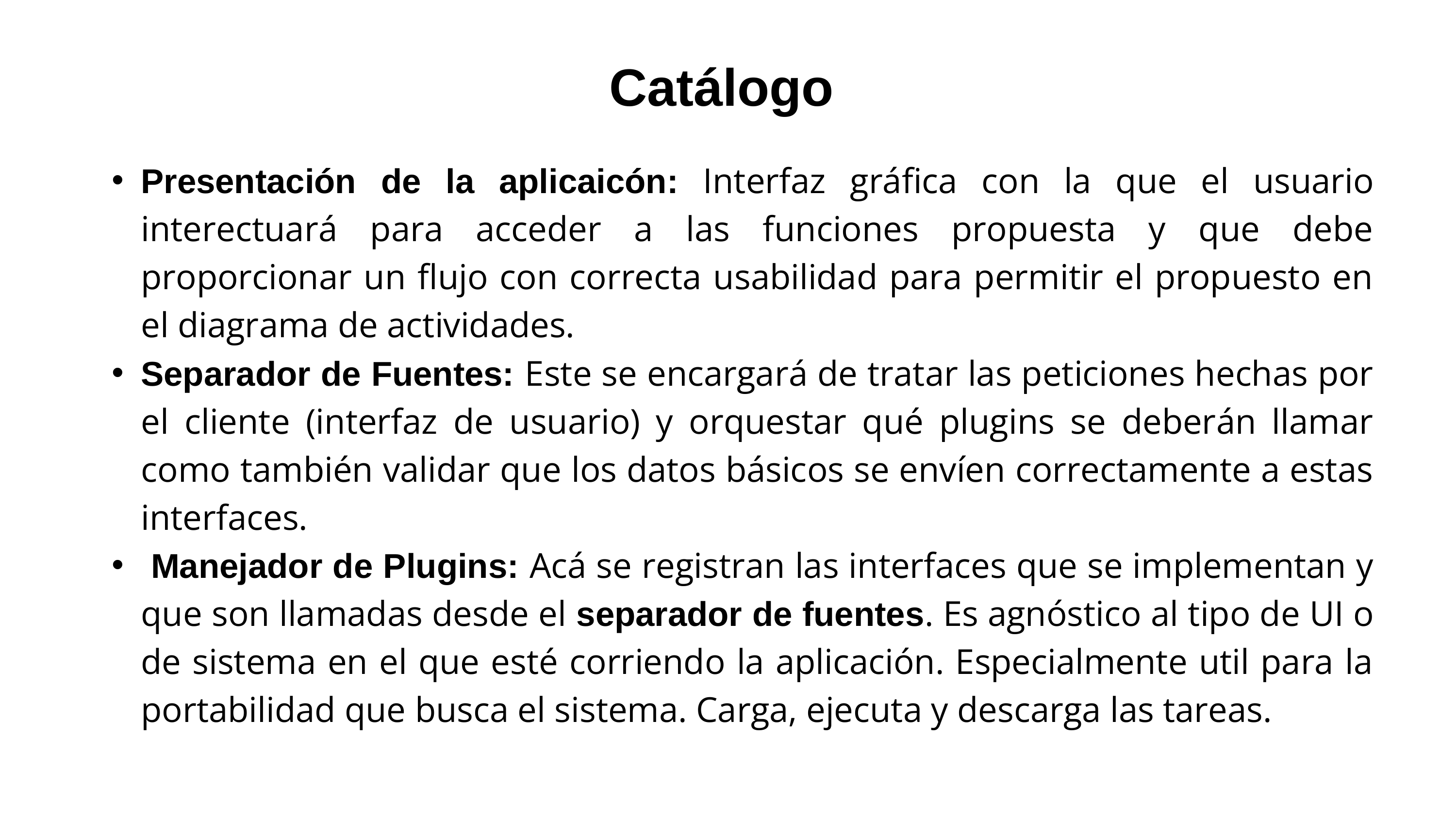

Catálogo

Presentación de la aplicaicón: Interfaz gráfica con la que el usuario interectuará para acceder a las funciones propuesta y que debe proporcionar un flujo con correcta usabilidad para permitir el propuesto en el diagrama de actividades.
Separador de Fuentes: Este se encargará de tratar las peticiones hechas por el cliente (interfaz de usuario) y orquestar qué plugins se deberán llamar como también validar que los datos básicos se envíen correctamente a estas interfaces.
 Manejador de Plugins: Acá se registran las interfaces que se implementan y que son llamadas desde el separador de fuentes. Es agnóstico al tipo de UI o de sistema en el que esté corriendo la aplicación. Especialmente util para la portabilidad que busca el sistema. Carga, ejecuta y descarga las tareas.